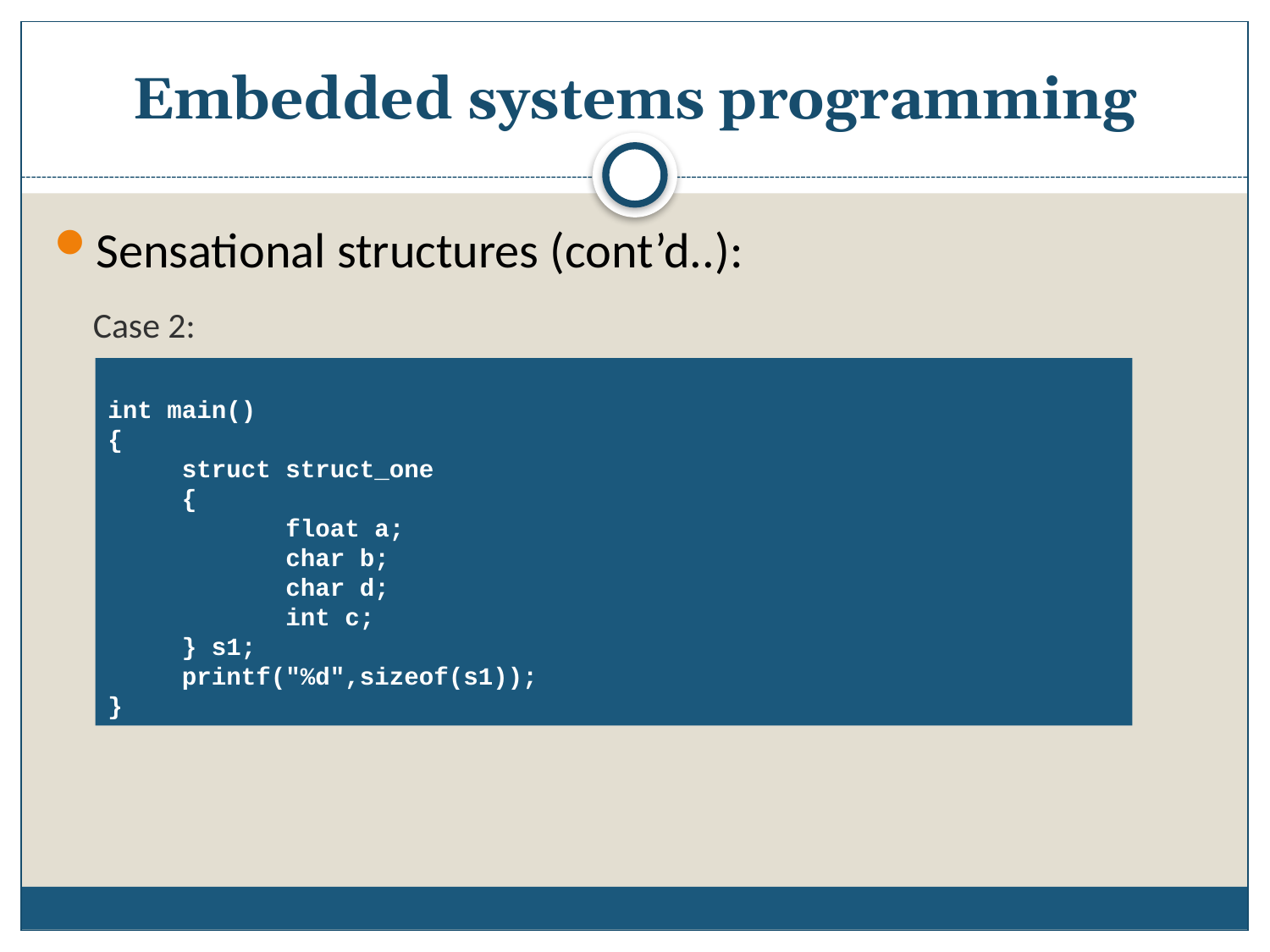

# Embedded systems programming
Sensational structures (cont’d..):

Case 2:

int main()
{
     struct struct_one
     {
            float a;
            char b;
            char d;
            int c;
     } s1;
     printf("%d",sizeof(s1));
}